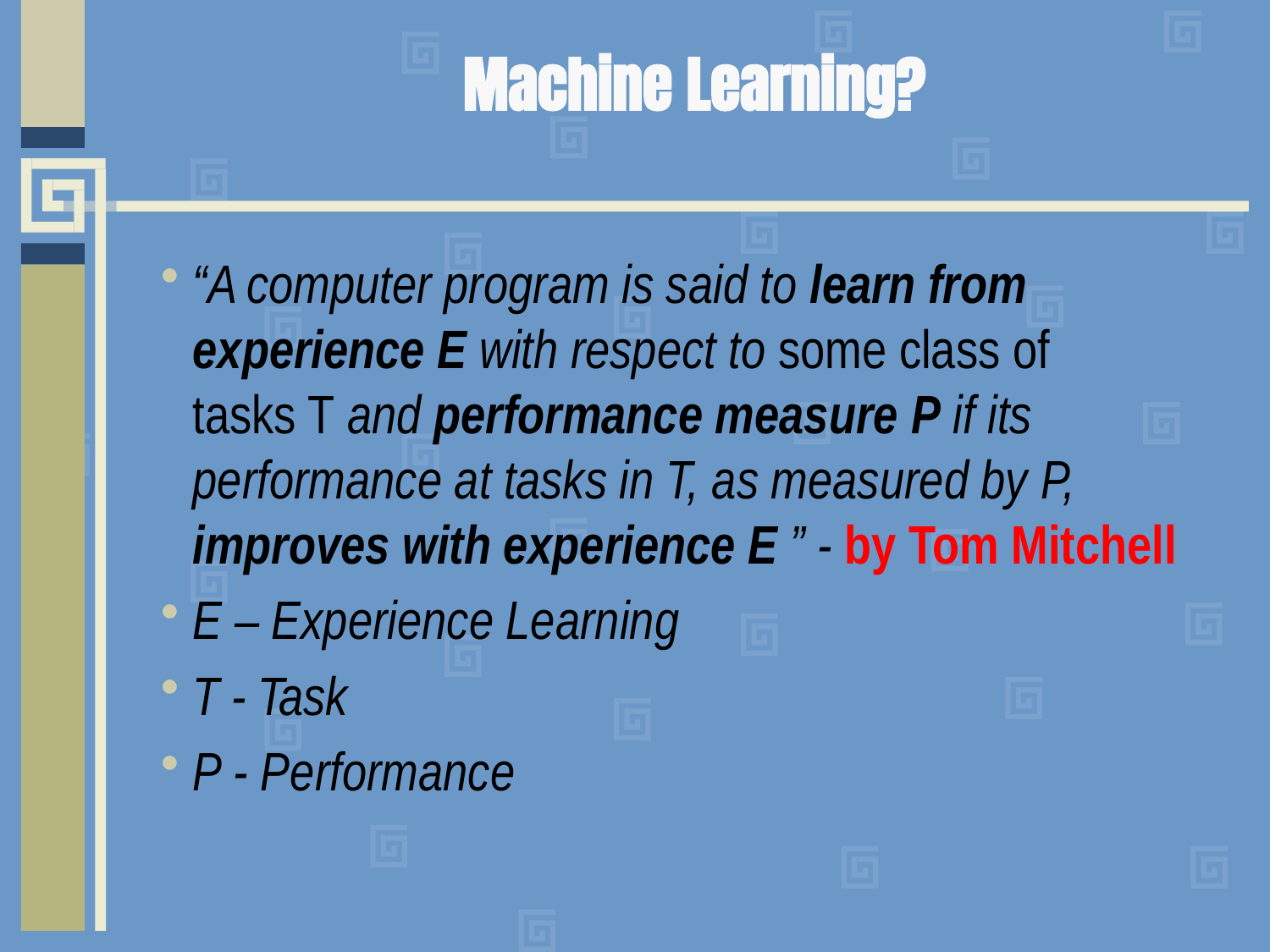

# Machine Learning?
“A computer program is said to learn from experience E with respect to some class of tasks T and performance measure P if its performance at tasks in T, as measured by P, improves with experience E ” - by Tom Mitchell
E – Experience Learning
T - Task
P - Performance